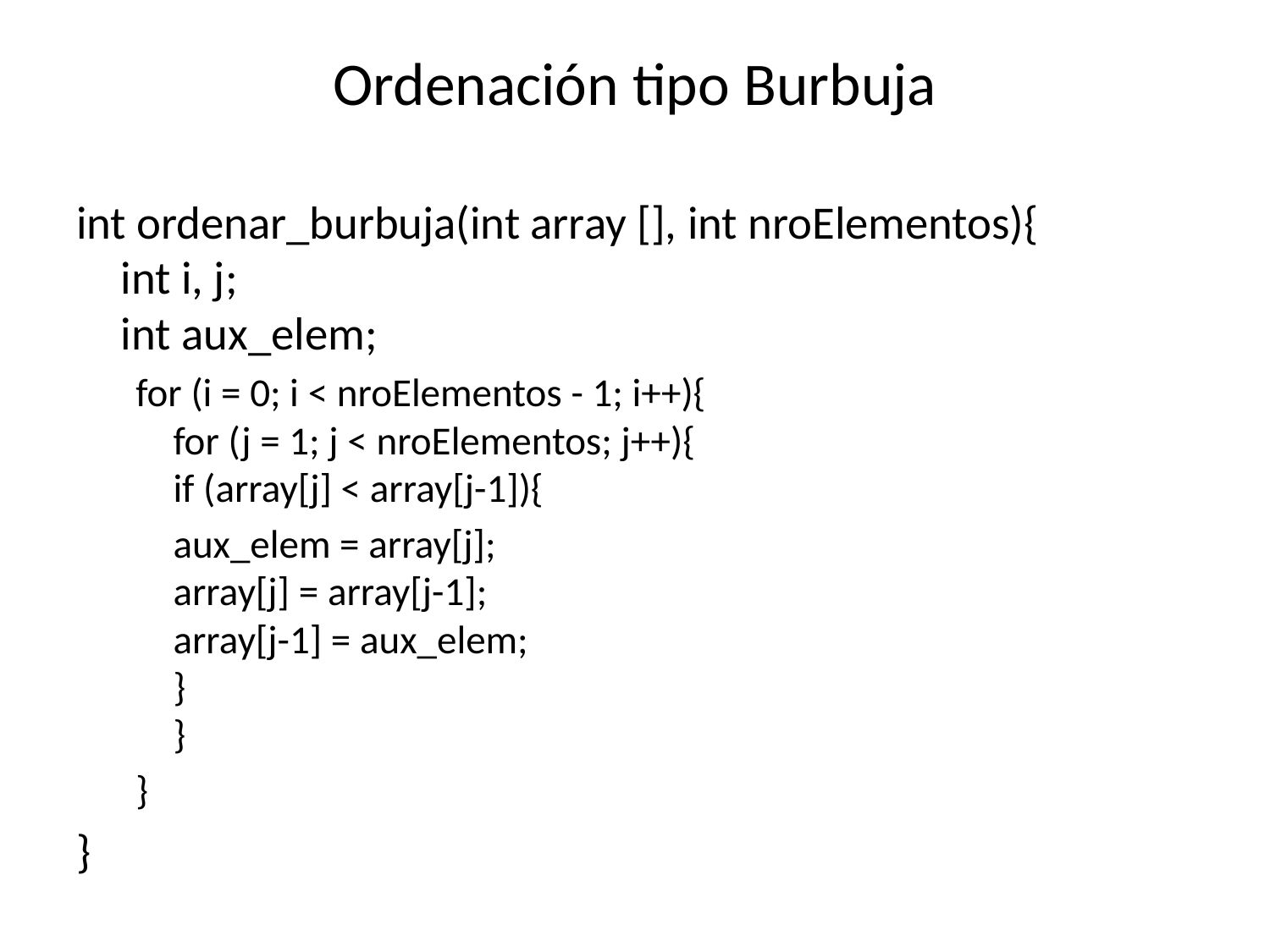

# Ordenación tipo Burbuja
int ordenar_burbuja(int array [], int nroElementos){
int i, j;
int aux_elem;
for (i = 0; i < nroElementos - 1; i++){
for (j = 1; j < nroElementos; j++){
	if (array[j] < array[j-1]){
			aux_elem = array[j];
		array[j] = array[j-1];
		array[j-1] = aux_elem;
	}
}
}
}